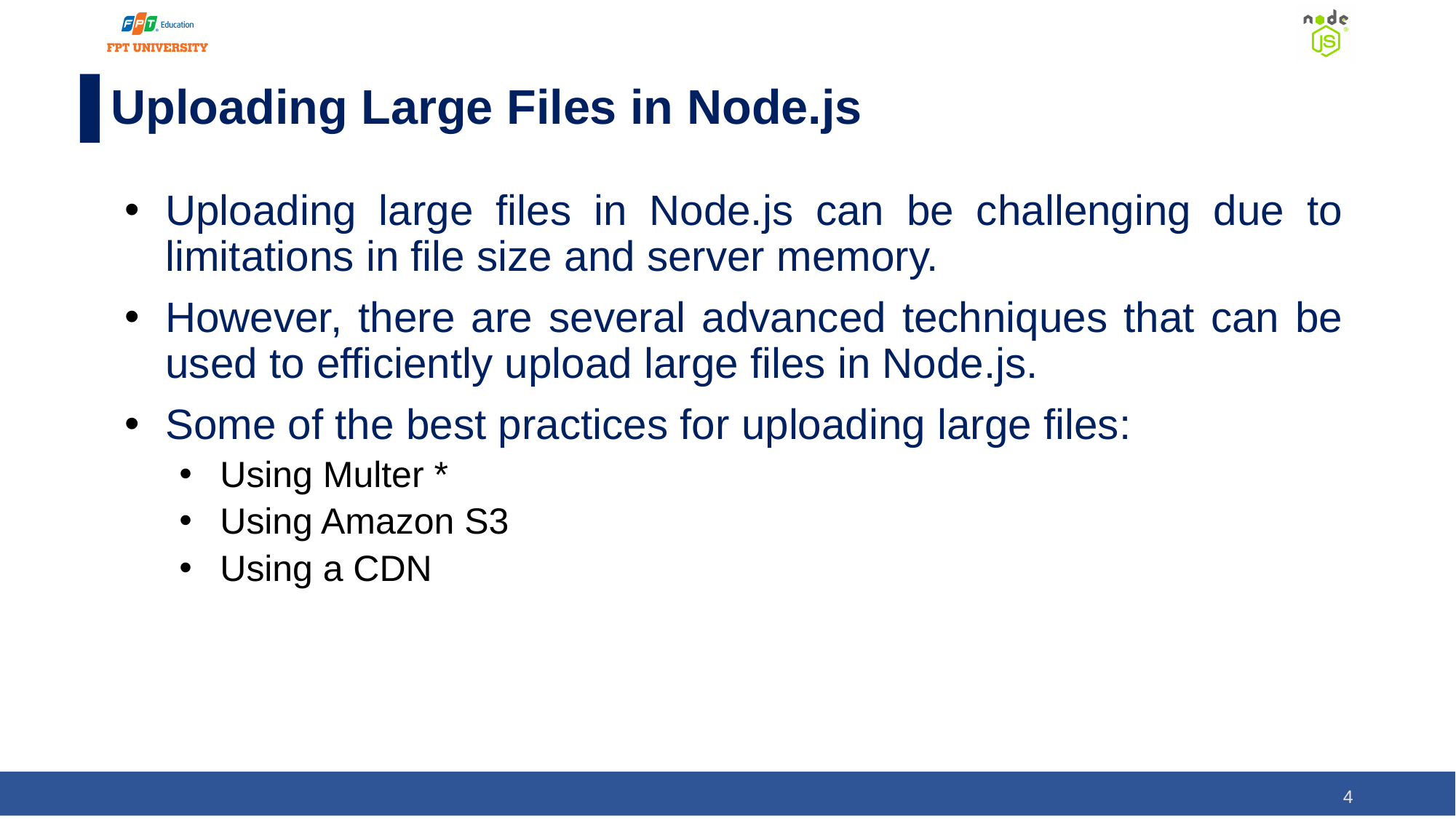

# Uploading Large Files in Node.js
Uploading large files in Node.js can be challenging due to limitations in file size and server memory.
However, there are several advanced techniques that can be used to efficiently upload large files in Node.js.
Some of the best practices for uploading large files:
Using Multer *
Using Amazon S3
Using a CDN
4